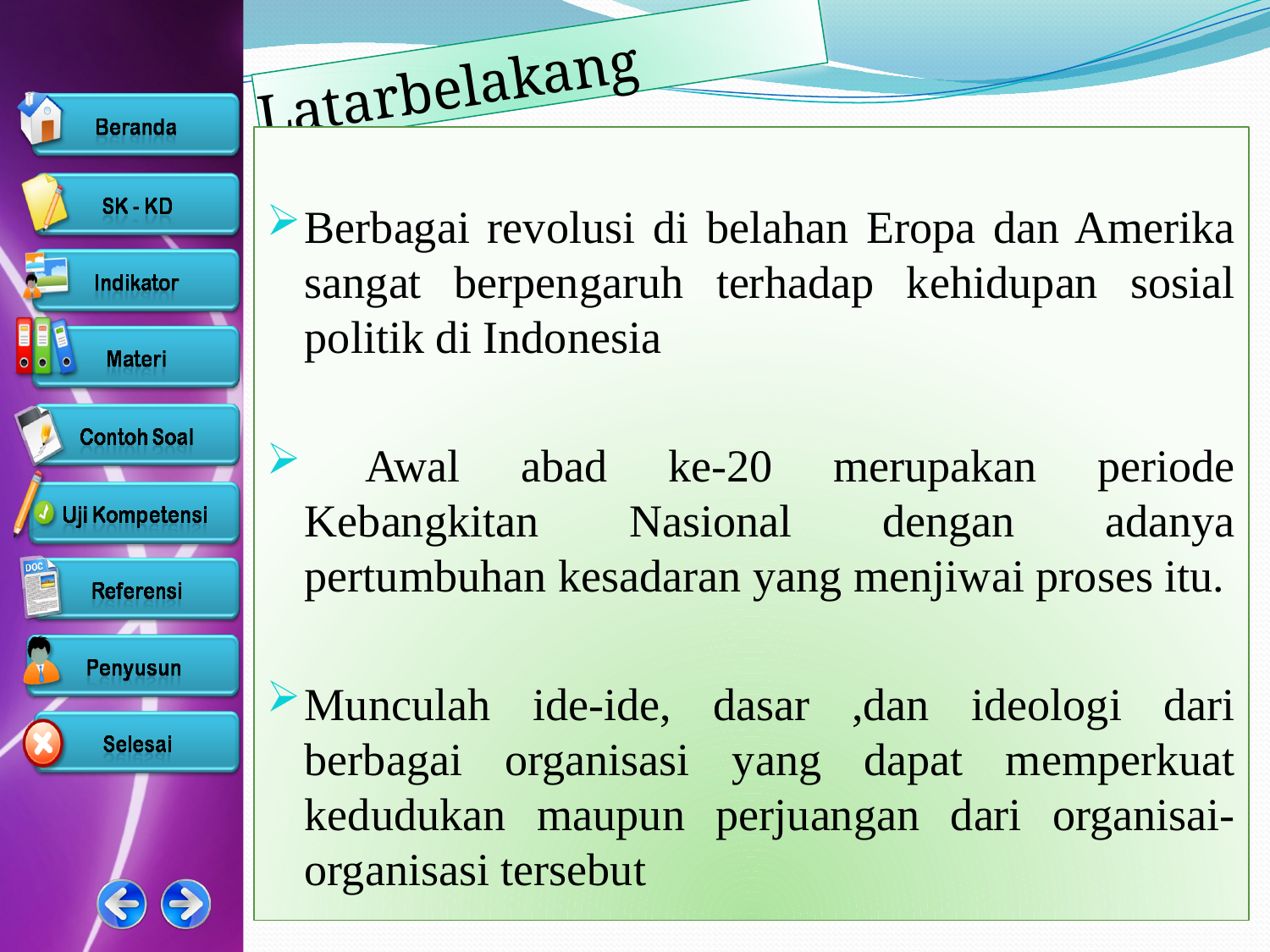

# Latarbelakang

Berbagai revolusi di belahan Eropa dan Amerika sangat berpengaruh terhadap kehidupan sosial politik di Indonesia

 Awal abad ke-20 merupakan periode Kebangkitan Nasional dengan adanya pertumbuhan kesadaran yang menjiwai proses itu.

Munculah ide-ide, dasar ,dan ideologi dari berbagai organisasi yang dapat memperkuat kedudukan maupun perjuangan dari organisai-organisasi tersebut